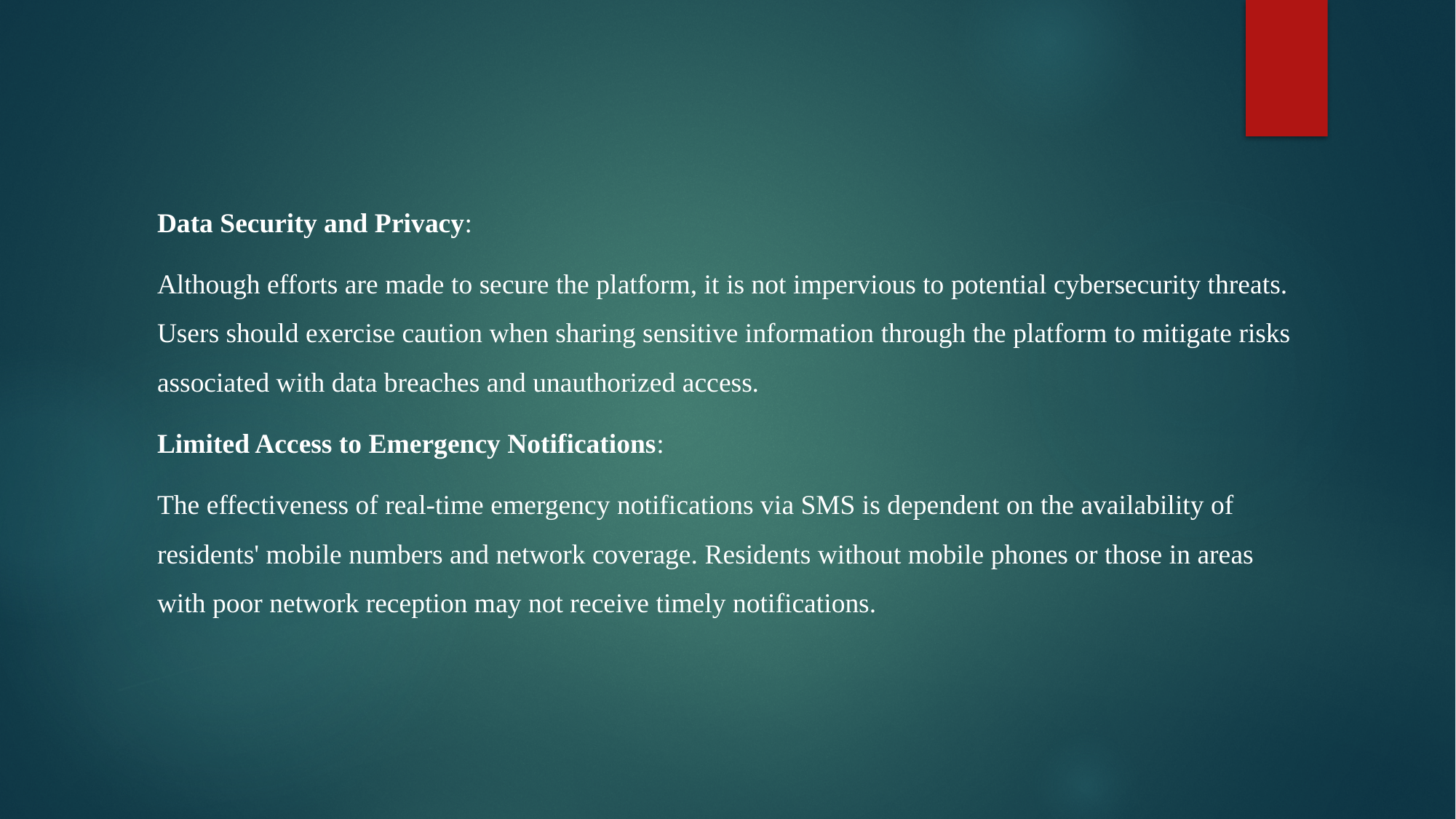

Data Security and Privacy:
Although efforts are made to secure the platform, it is not impervious to potential cybersecurity threats. Users should exercise caution when sharing sensitive information through the platform to mitigate risks associated with data breaches and unauthorized access.
Limited Access to Emergency Notifications:
The effectiveness of real-time emergency notifications via SMS is dependent on the availability of residents' mobile numbers and network coverage. Residents without mobile phones or those in areas with poor network reception may not receive timely notifications.